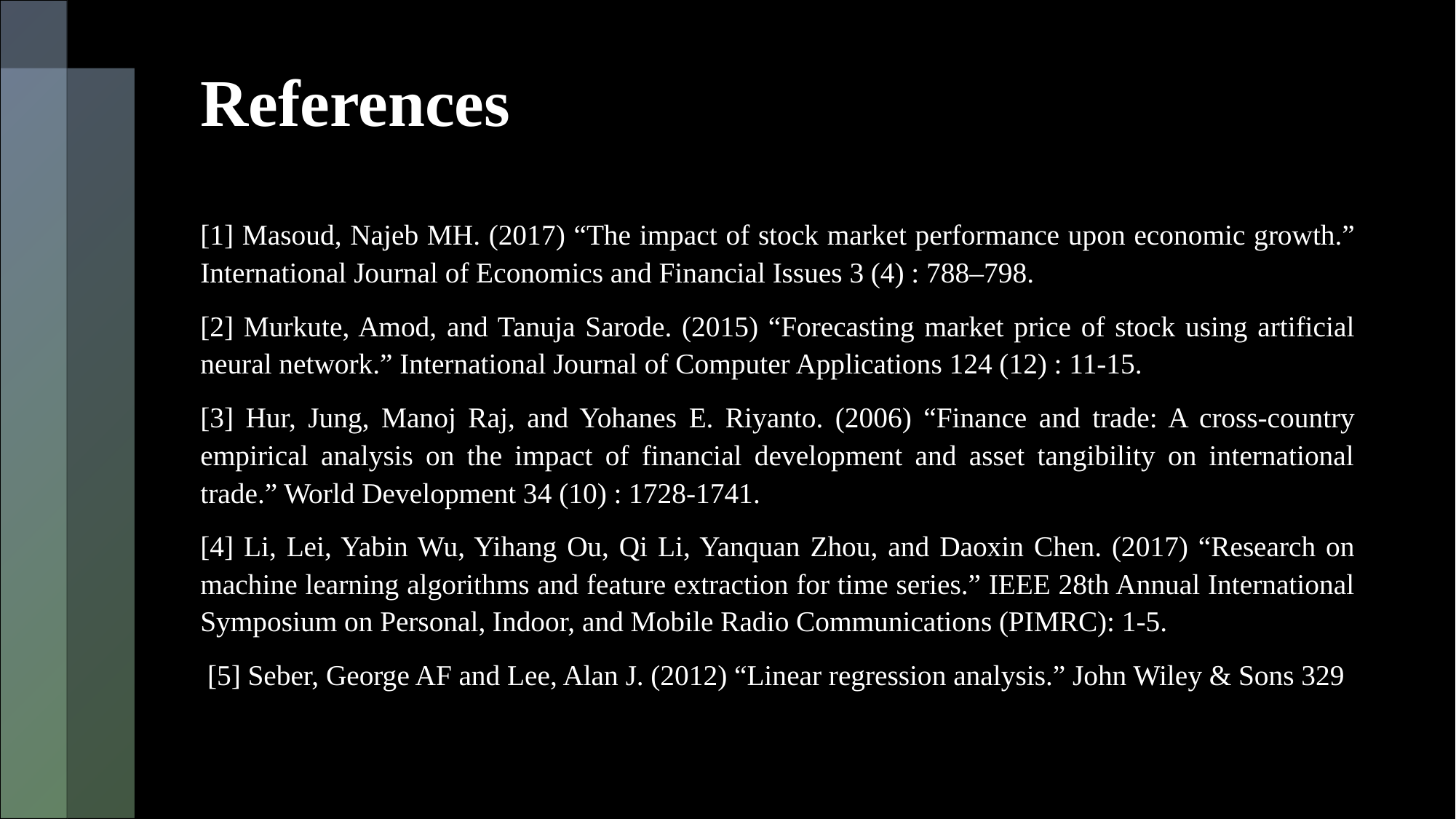

# References
[1] Masoud, Najeb MH. (2017) “The impact of stock market performance upon economic growth.” International Journal of Economics and Financial Issues 3 (4) : 788–798.
[2] Murkute, Amod, and Tanuja Sarode. (2015) “Forecasting market price of stock using artificial neural network.” International Journal of Computer Applications 124 (12) : 11-15.
[3] Hur, Jung, Manoj Raj, and Yohanes E. Riyanto. (2006) “Finance and trade: A cross-country empirical analysis on the impact of financial development and asset tangibility on international trade.” World Development 34 (10) : 1728-1741.
[4] Li, Lei, Yabin Wu, Yihang Ou, Qi Li, Yanquan Zhou, and Daoxin Chen. (2017) “Research on machine learning algorithms and feature extraction for time series.” IEEE 28th Annual International Symposium on Personal, Indoor, and Mobile Radio Communications (PIMRC): 1-5.
 [5] Seber, George AF and Lee, Alan J. (2012) “Linear regression analysis.” John Wiley & Sons 329